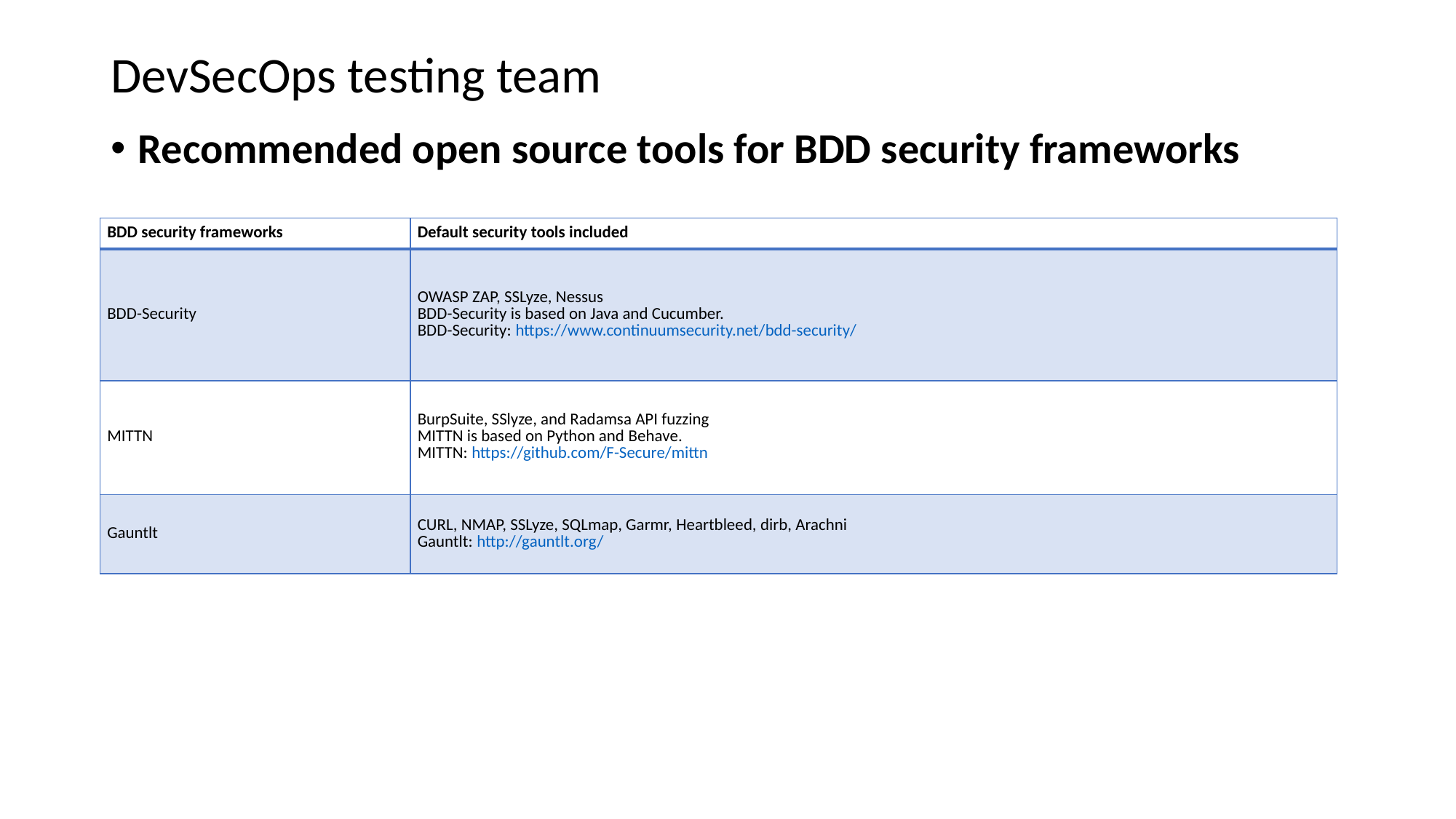

# DevSecOps testing team
Recommended open source tools for BDD security frameworks

| BDD security frameworks | Default security tools included |
| --- | --- |
| BDD-Security | OWASP ZAP, SSLyze, Nessus BDD-Security is based on Java and Cucumber.  BDD-Security: https://www.continuumsecurity.net/bdd-security/ |
| MITTN | BurpSuite, SSlyze, and Radamsa API fuzzing MITTN is based on Python and Behave.  MITTN: https://github.com/F-Secure/mittn |
| Gauntlt | CURL, NMAP, SSLyze, SQLmap, Garmr, Heartbleed, dirb, Arachni  Gauntlt: http://gauntlt.org/ |